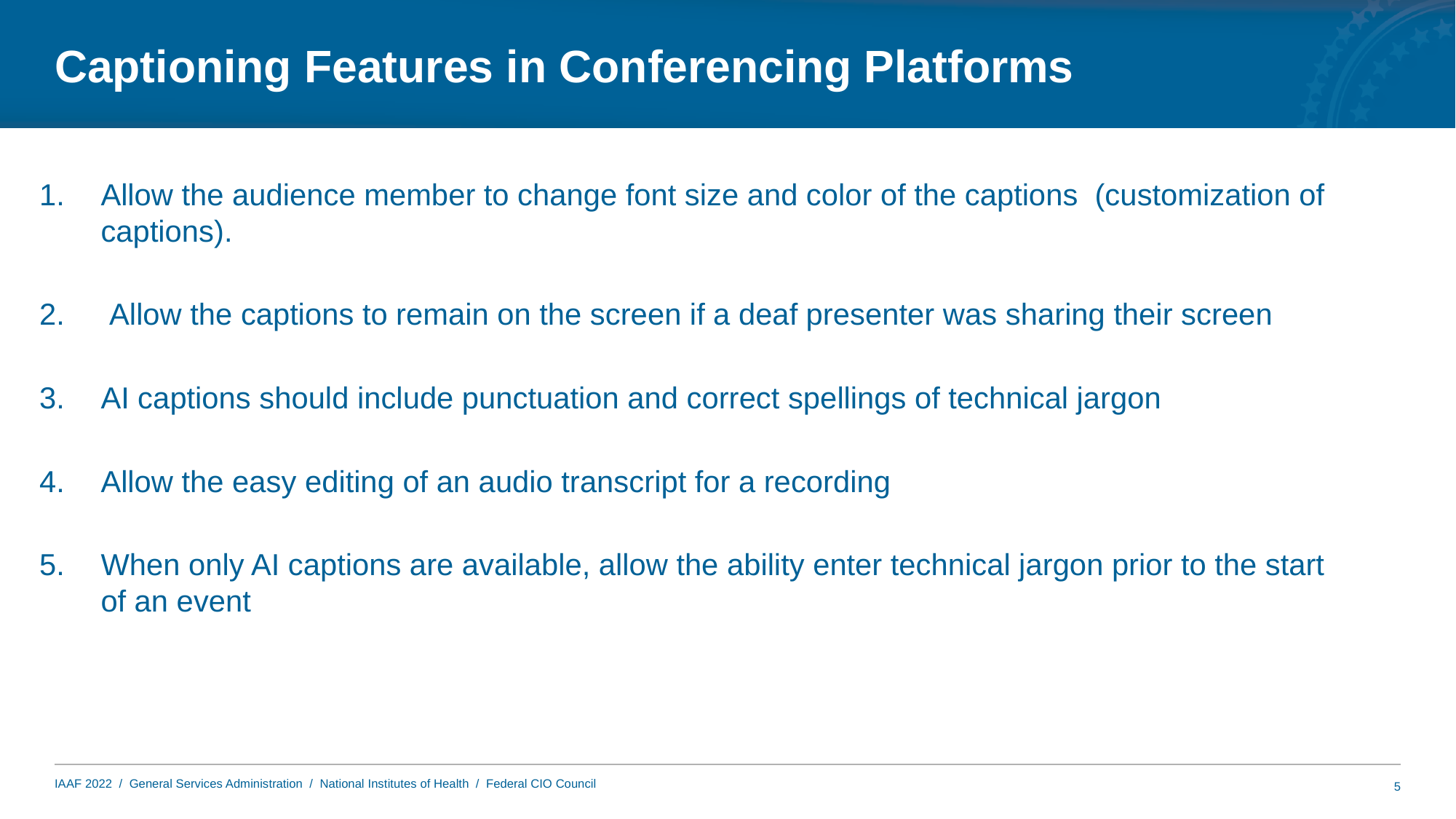

# Captioning Features in Conferencing Platforms
Allow the audience member to change font size and color of the captions  (customization of captions).
 Allow the captions to remain on the screen if a deaf presenter was sharing their screen
AI captions should include punctuation and correct spellings of technical jargon
Allow the easy editing of an audio transcript for a recording
When only AI captions are available, allow the ability enter technical jargon prior to the start of an event
5